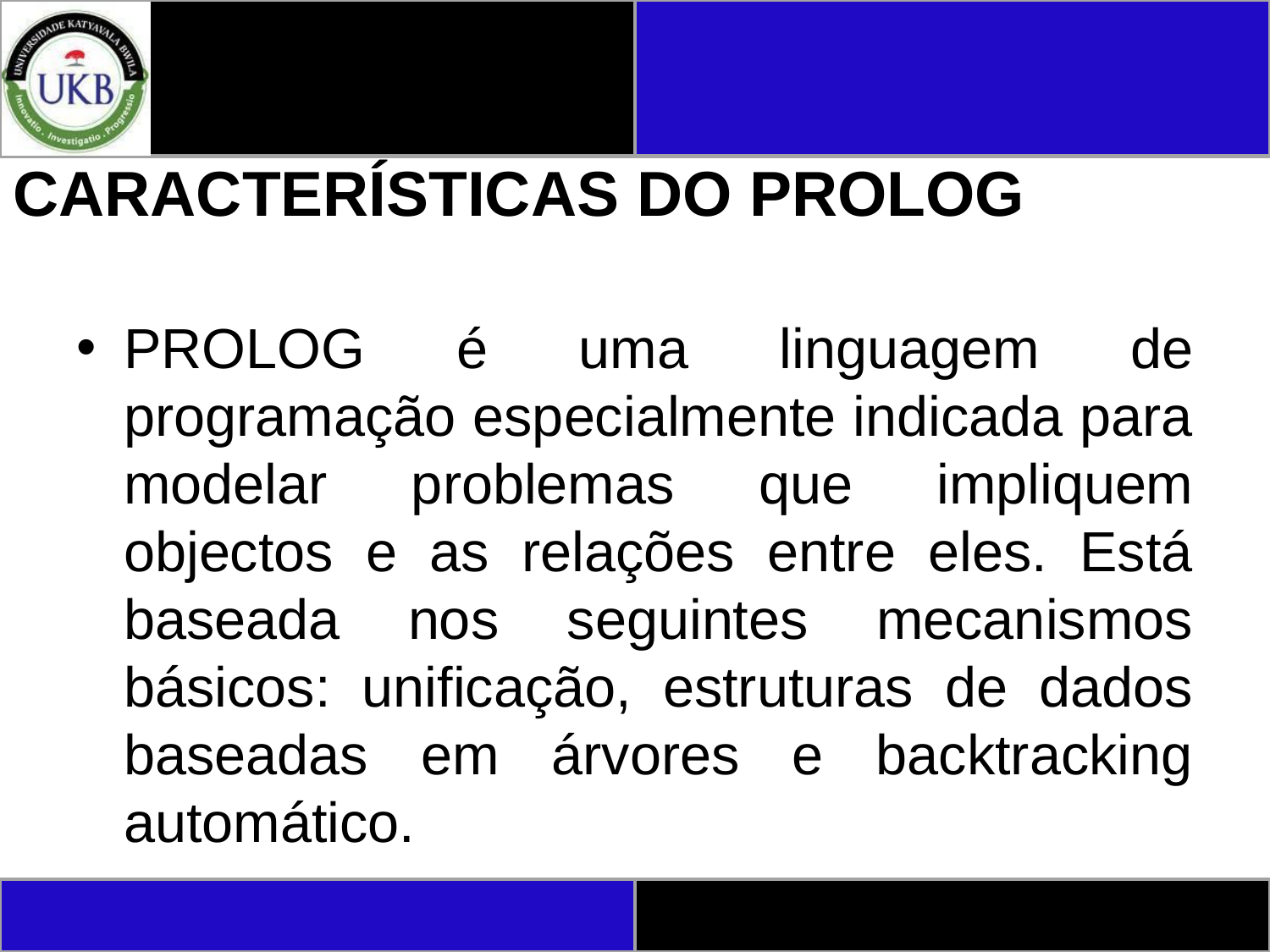

# CARACTERÍSTICAS DO PROLOG
PROLOG é uma linguagem de programação especialmente indicada para modelar problemas que impliquem objectos e as relações entre eles. Está baseada nos seguintes mecanismos básicos: unificação, estruturas de dados baseadas em árvores e backtracking automático.